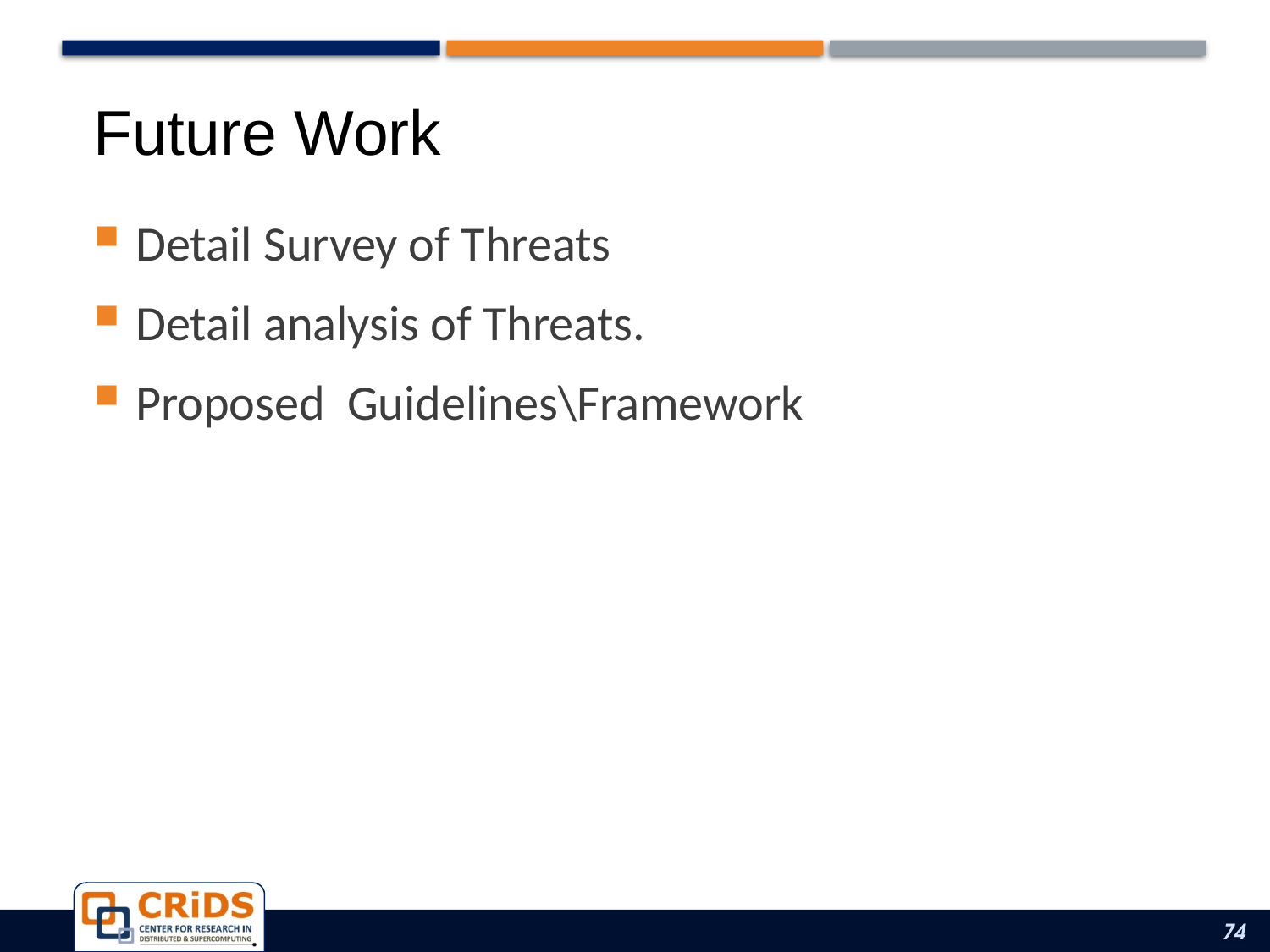

# Future Work
Detail Survey of Threats
Detail analysis of Threats.
Proposed  Guidelines\Framework